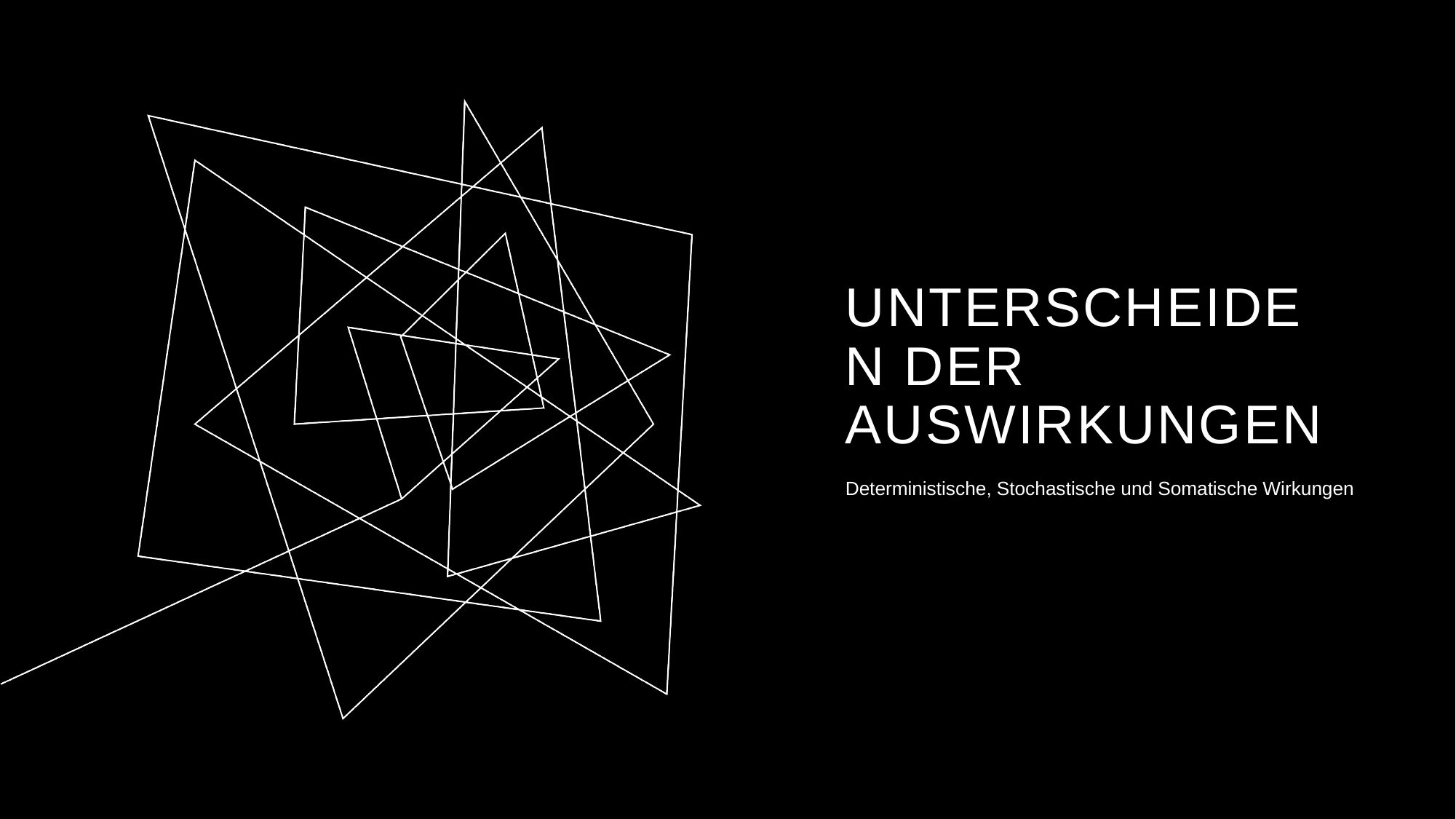

# UnterscheiDEN der AuswirkungeN
Deterministische, Stochastische und Somatische Wirkungen